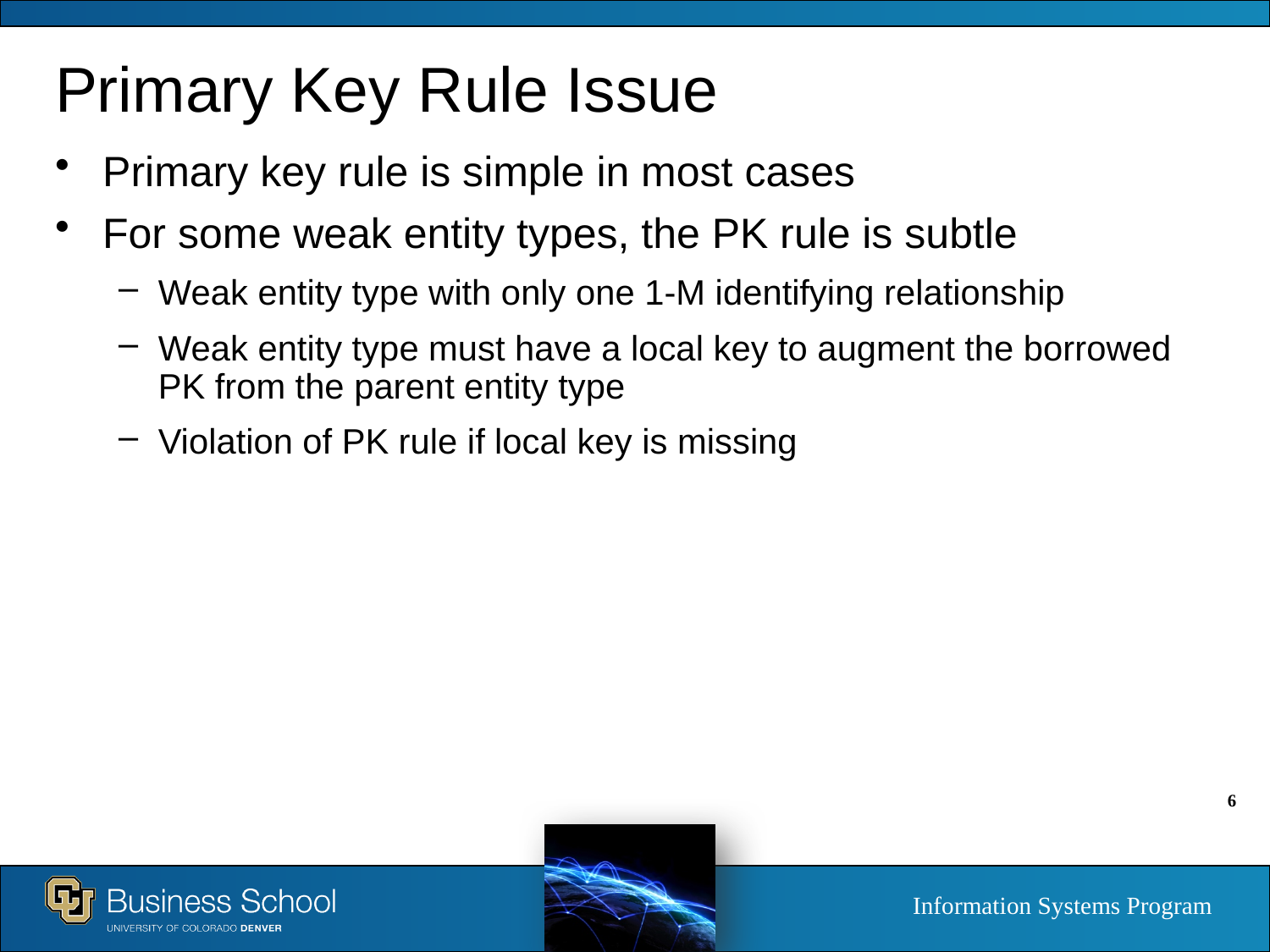

# Primary Key Rule Issue
Primary key rule is simple in most cases
For some weak entity types, the PK rule is subtle
Weak entity type with only one 1-M identifying relationship
Weak entity type must have a local key to augment the borrowed PK from the parent entity type
Violation of PK rule if local key is missing